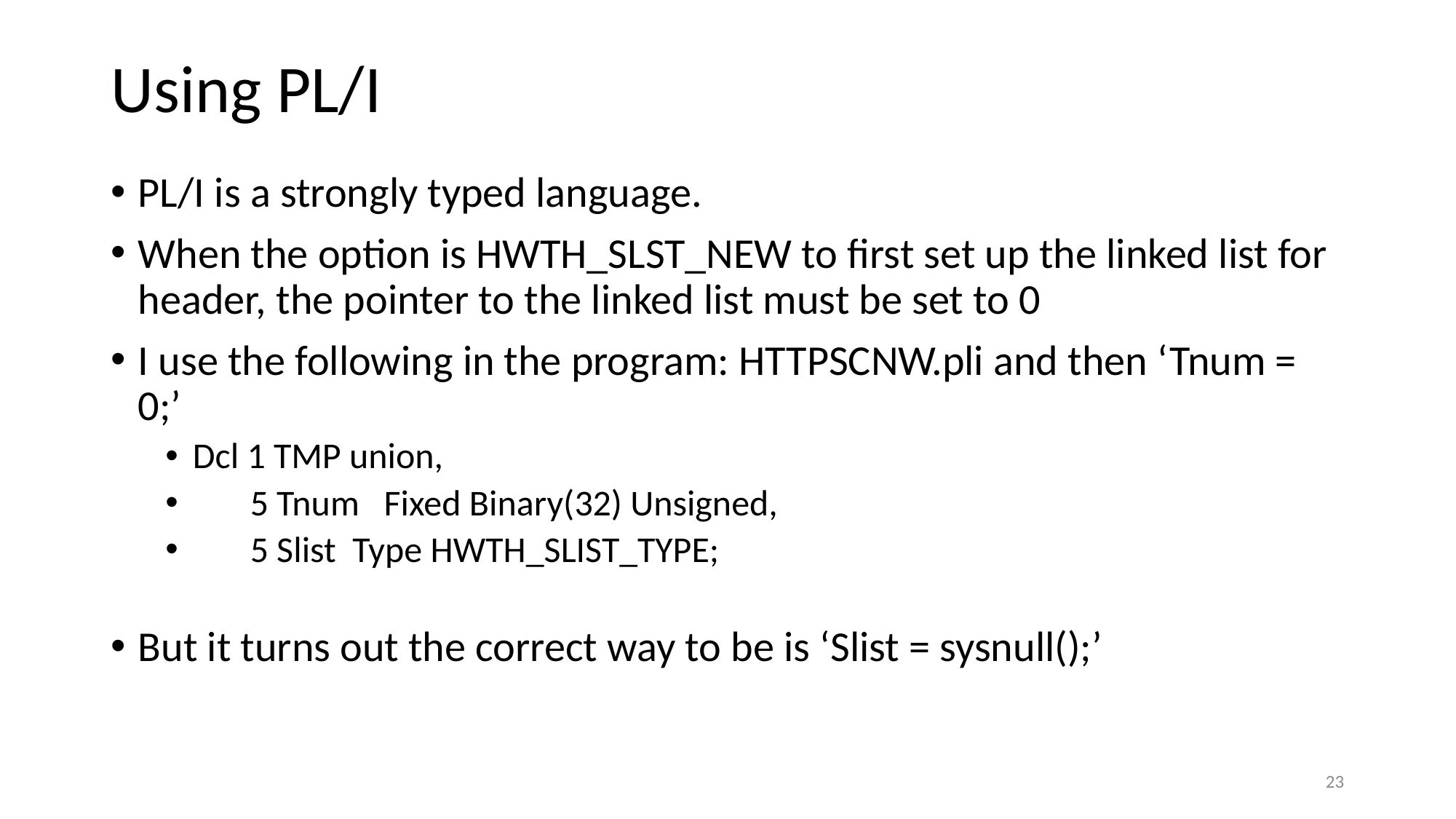

# Using PL/I
PL/I is a strongly typed language.
When the option is HWTH_SLST_NEW to first set up the linked list for header, the pointer to the linked list must be set to 0
I use the following in the program: HTTPSCNW.pli and then ‘Tnum = 0;’
Dcl 1 TMP union,
       5 Tnum   Fixed Binary(32) Unsigned,
       5 Slist  Type HWTH_SLIST_TYPE;
But it turns out the correct way to be is ‘Slist = sysnull();’
23